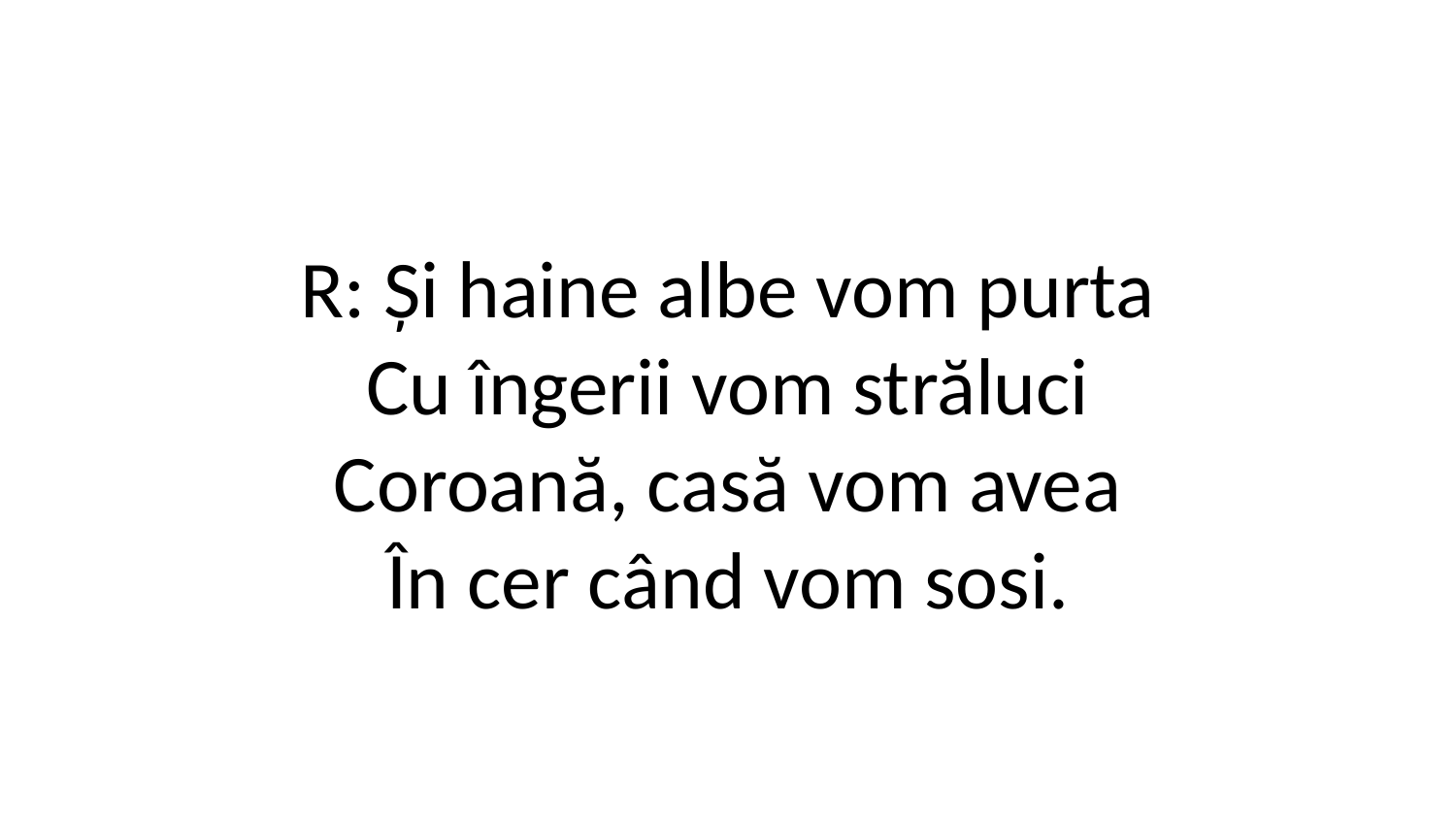

R: Și haine albe vom purta
Cu îngerii vom străluci
Coroană, casă vom avea
În cer când vom sosi.